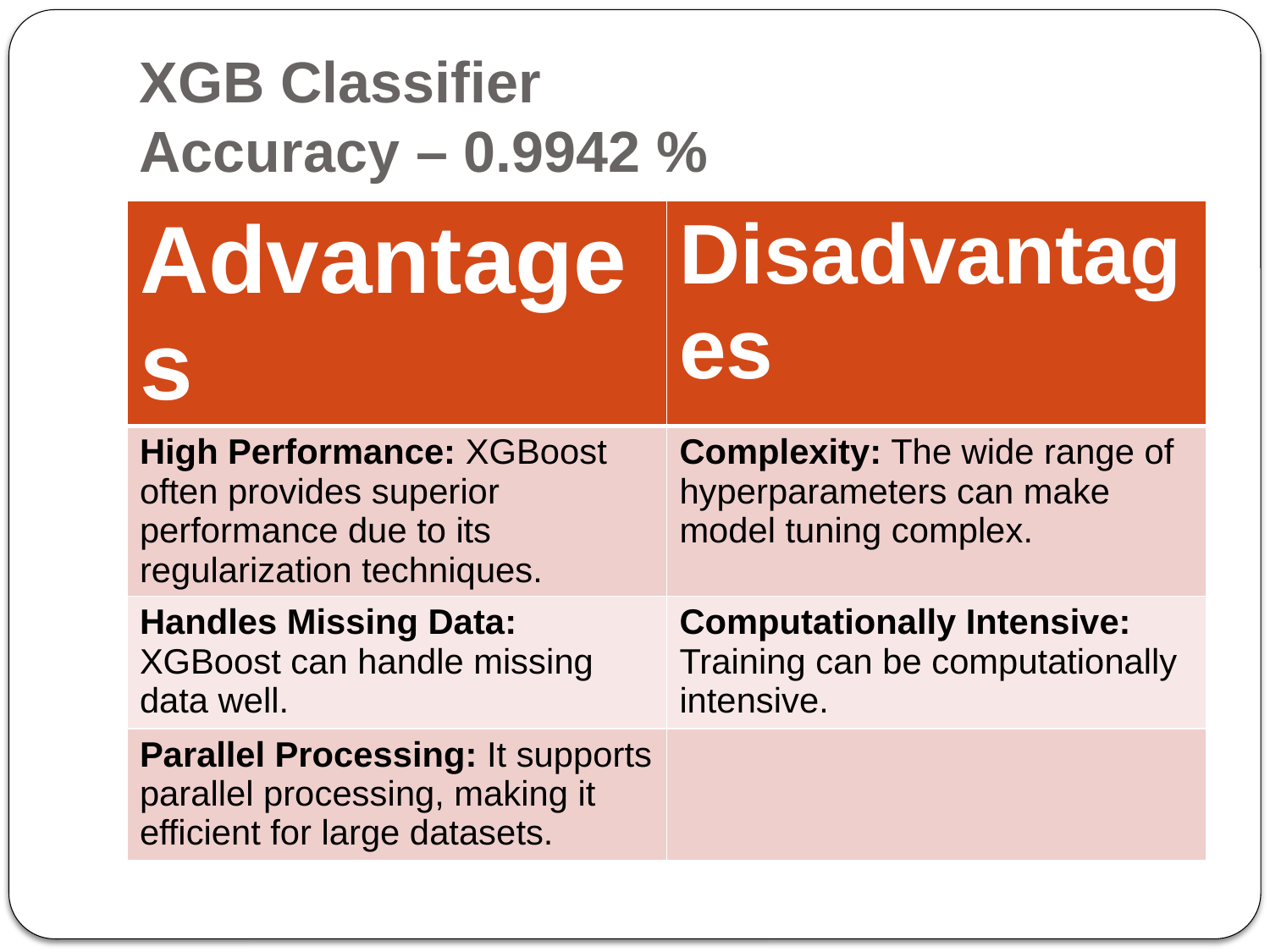

# XGB Classifier Accuracy – 0.9942 %
| Advantages | Disadvantages |
| --- | --- |
| High Performance: XGBoost often provides superior performance due to its regularization techniques. | Complexity: The wide range of hyperparameters can make model tuning complex. |
| Handles Missing Data: XGBoost can handle missing data well. | Computationally Intensive: Training can be computationally intensive. |
| Parallel Processing: It supports parallel processing, making it efficient for large datasets. |  |